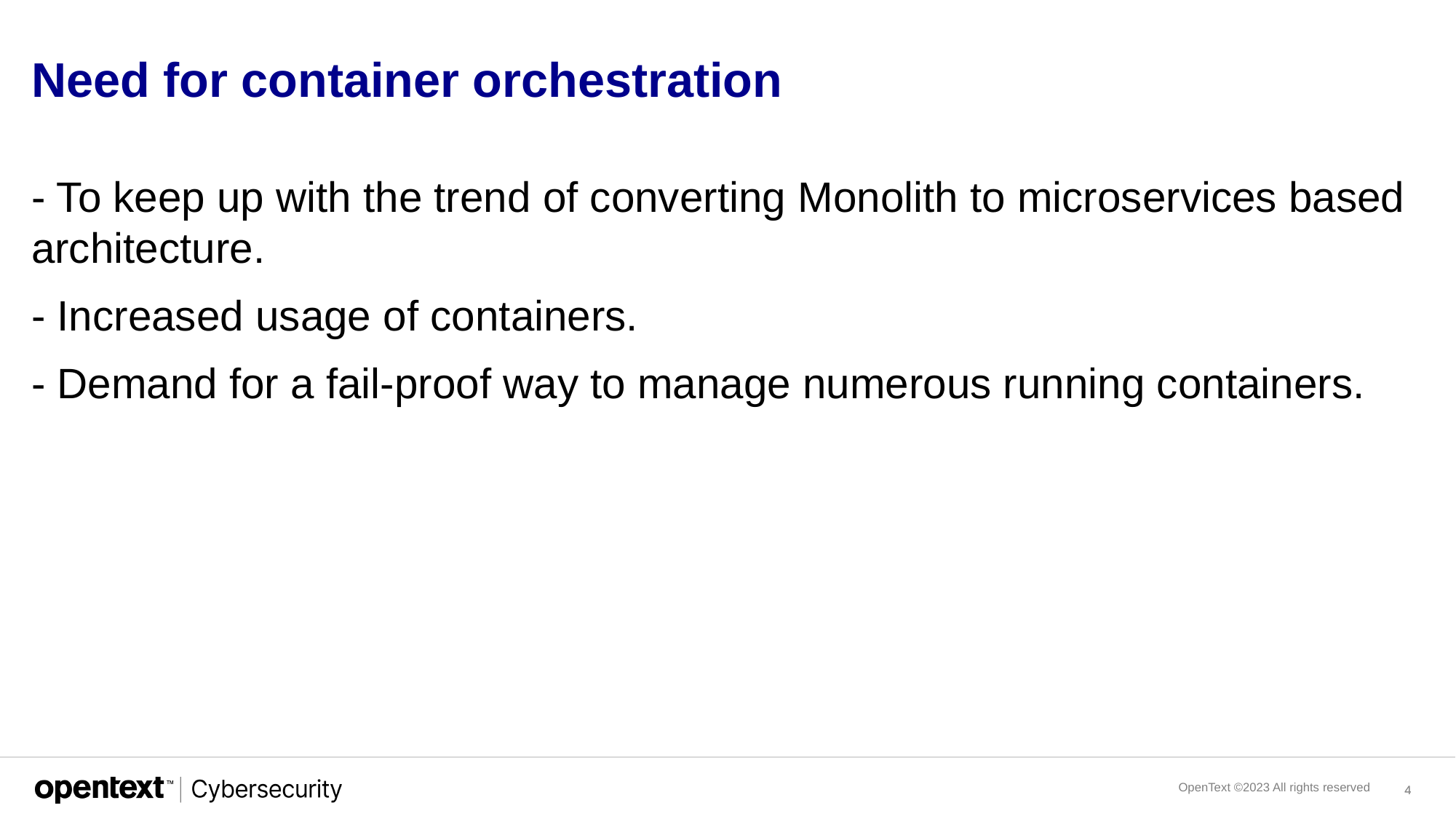

# Need for container orchestration
- To keep up with the trend of converting Monolith to microservices based architecture.
- Increased usage of containers.
- Demand for a fail-proof way to manage numerous running containers.